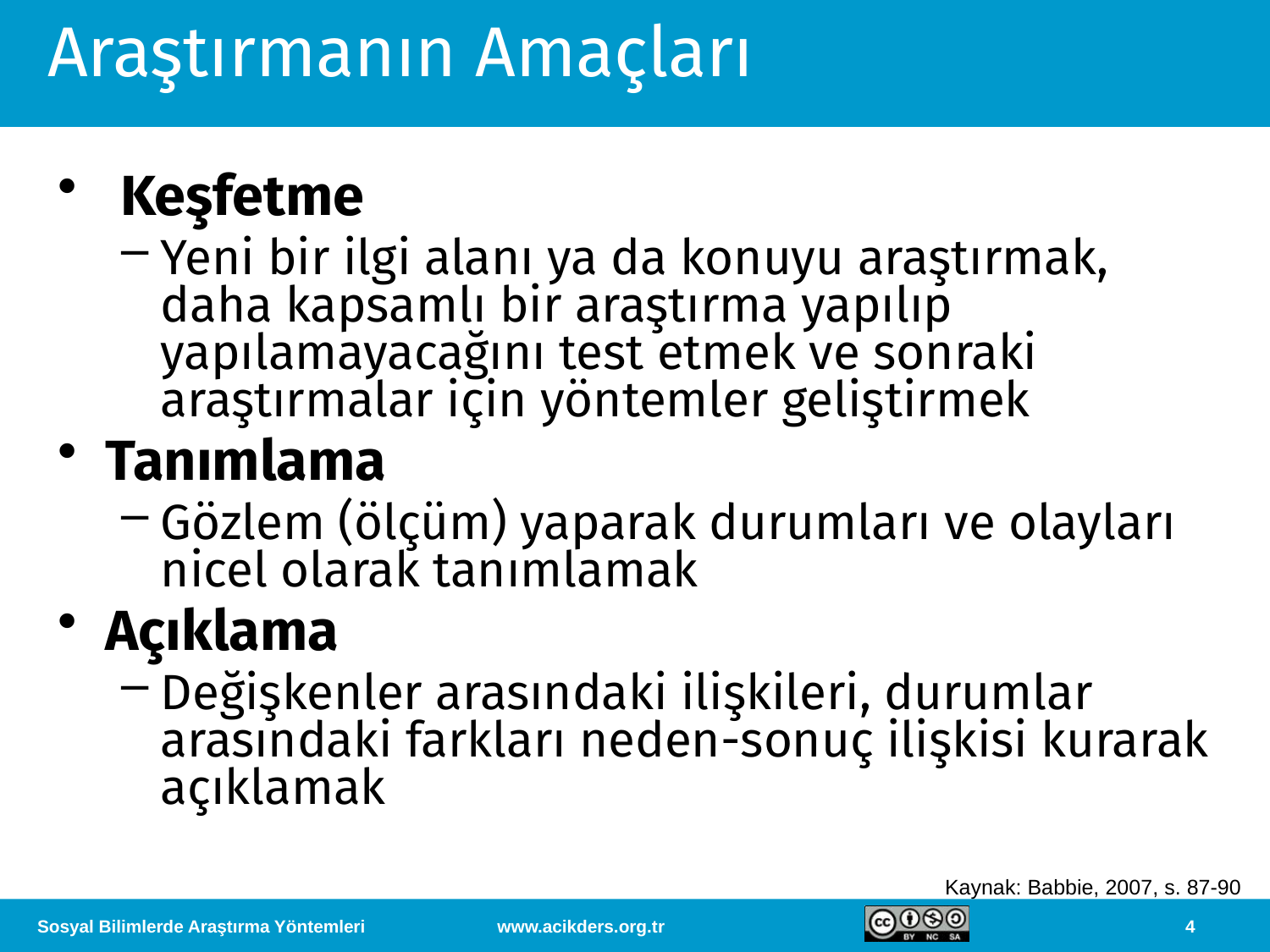

# Araştırmanın Amaçları
 Keşfetme
Yeni bir ilgi alanı ya da konuyu araştırmak, daha kapsamlı bir araştırma yapılıp yapılamayacağını test etmek ve sonraki araştırmalar için yöntemler geliştirmek
Tanımlama
Gözlem (ölçüm) yaparak durumları ve olayları nicel olarak tanımlamak
Açıklama
Değişkenler arasındaki ilişkileri, durumlar arasındaki farkları neden-sonuç ilişkisi kurarak açıklamak
Kaynak: Babbie, 2007, s. 87-90